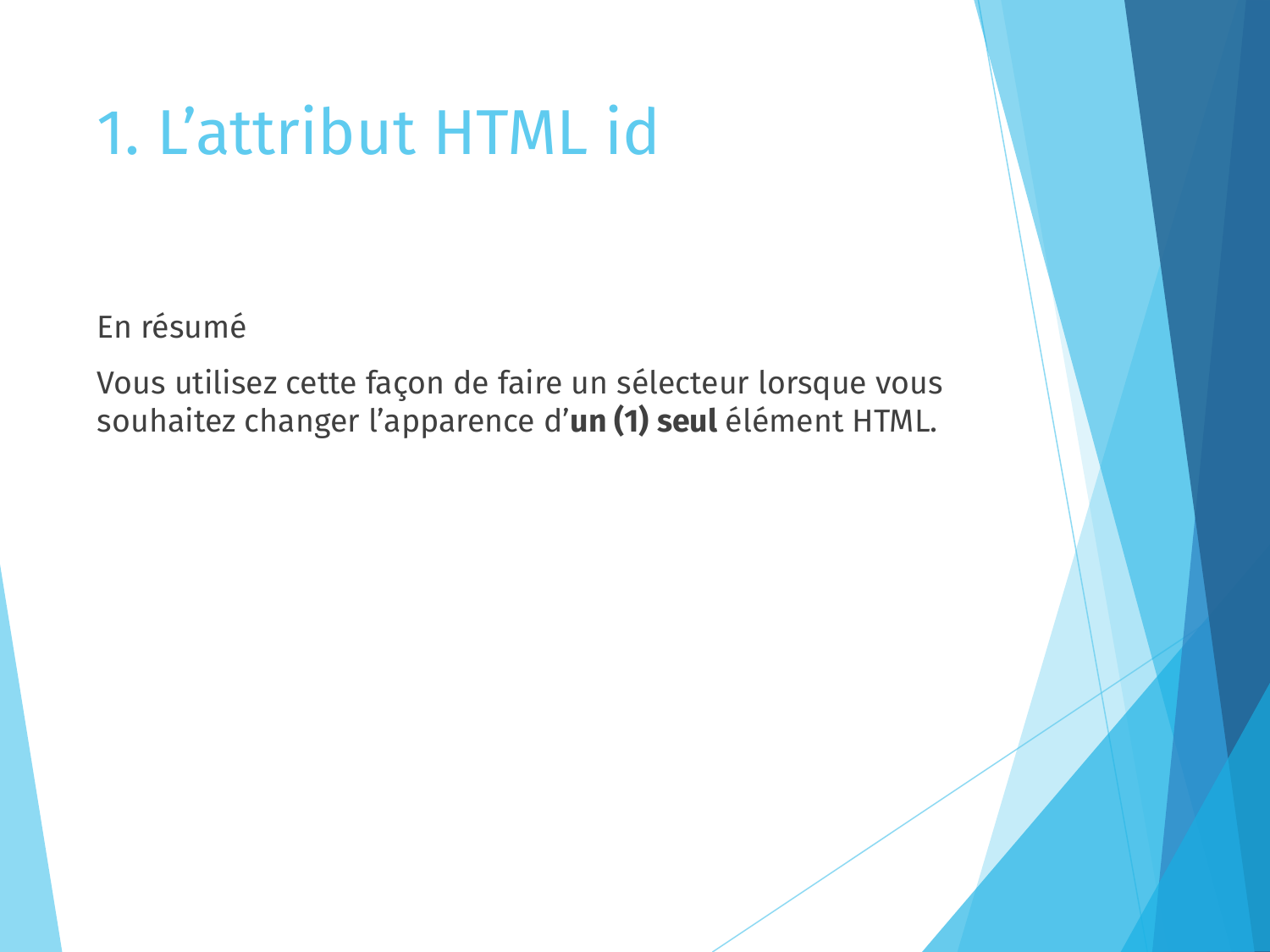

# 1. L’attribut HTML id
En résumé
Vous utilisez cette façon de faire un sélecteur lorsque vous souhaitez changer l’apparence d’un (1) seul élément HTML.